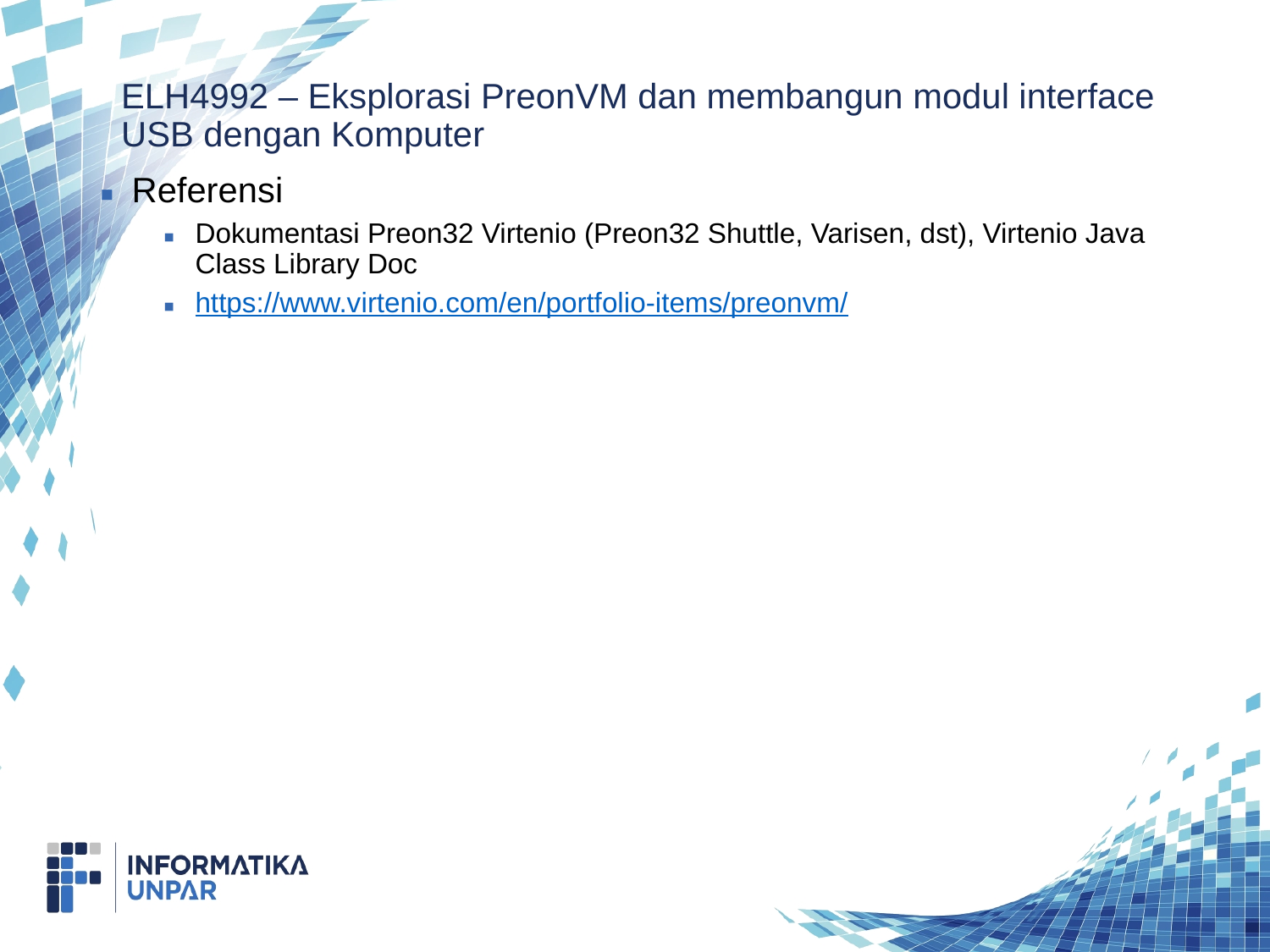

ELH4992 – Eksplorasi PreonVM dan membangun modul interface USB dengan Komputer
Referensi
Dokumentasi Preon32 Virtenio (Preon32 Shuttle, Varisen, dst), Virtenio Java Class Library Doc
https://www.virtenio.com/en/portfolio-items/preonvm/